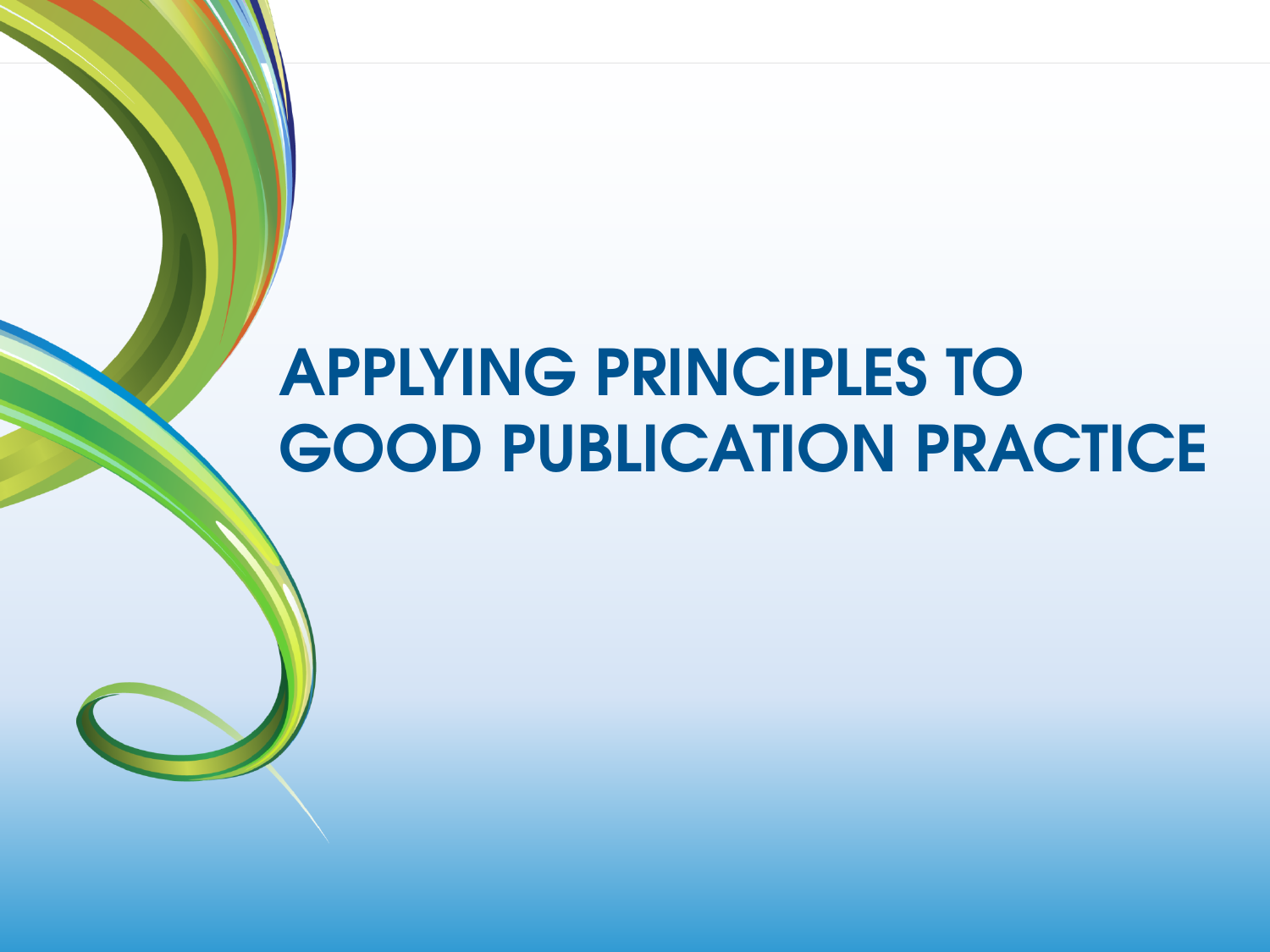

# APPLYING PRINCIPLES TO GOOD PUBLICATION PRACTICE